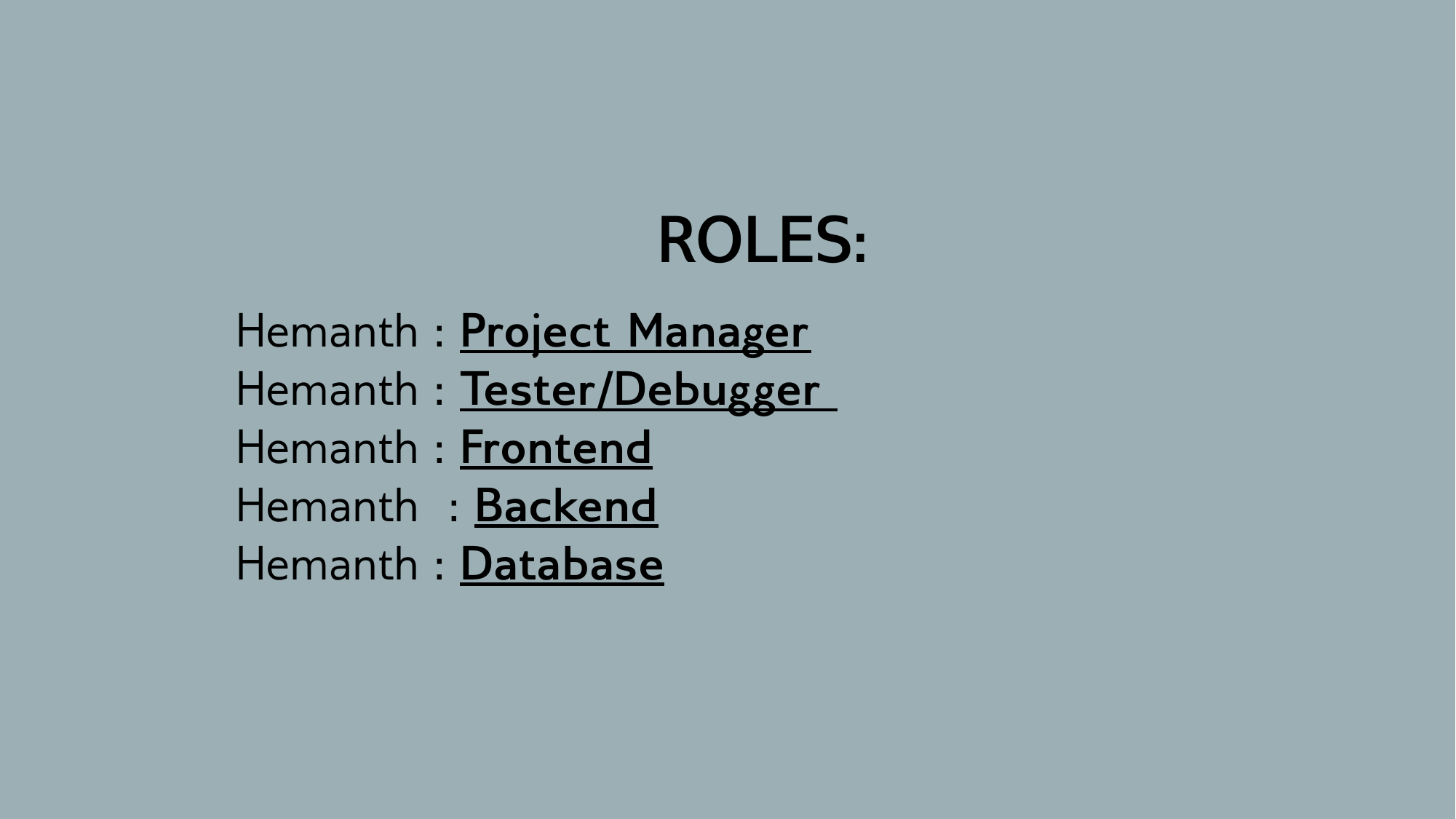

ROLES:
Hemanth : Project Manager
Hemanth : Tester/Debugger
Hemanth : Frontend
Hemanth  : Backend
Hemanth : Database